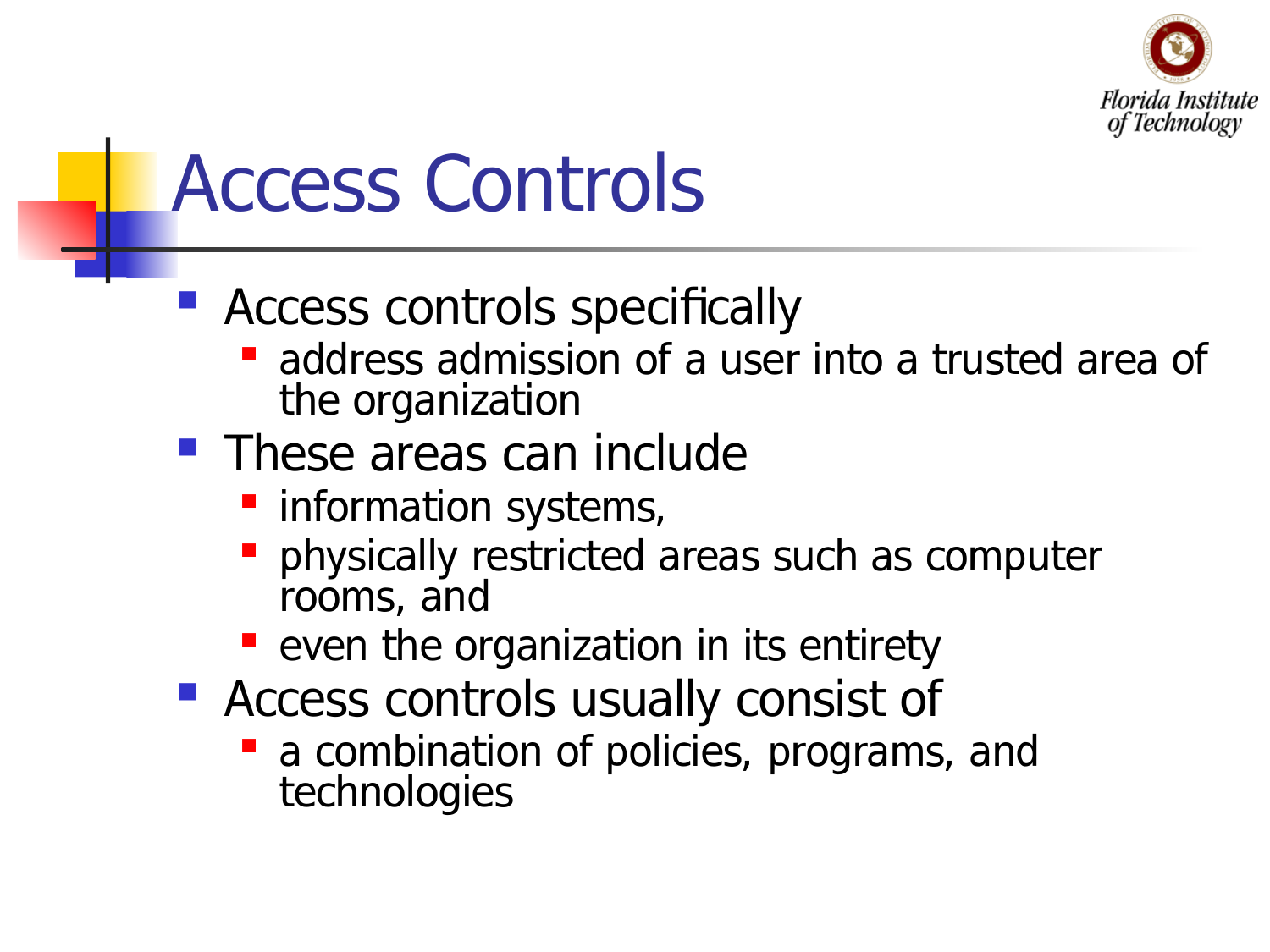

# Access Controls
Access controls specifically
address admission of a user into a trusted area of the organization
These areas can include
information systems,
physically restricted areas such as computer rooms, and
even the organization in its entirety
Access controls usually consist of
a combination of policies, programs, and technologies